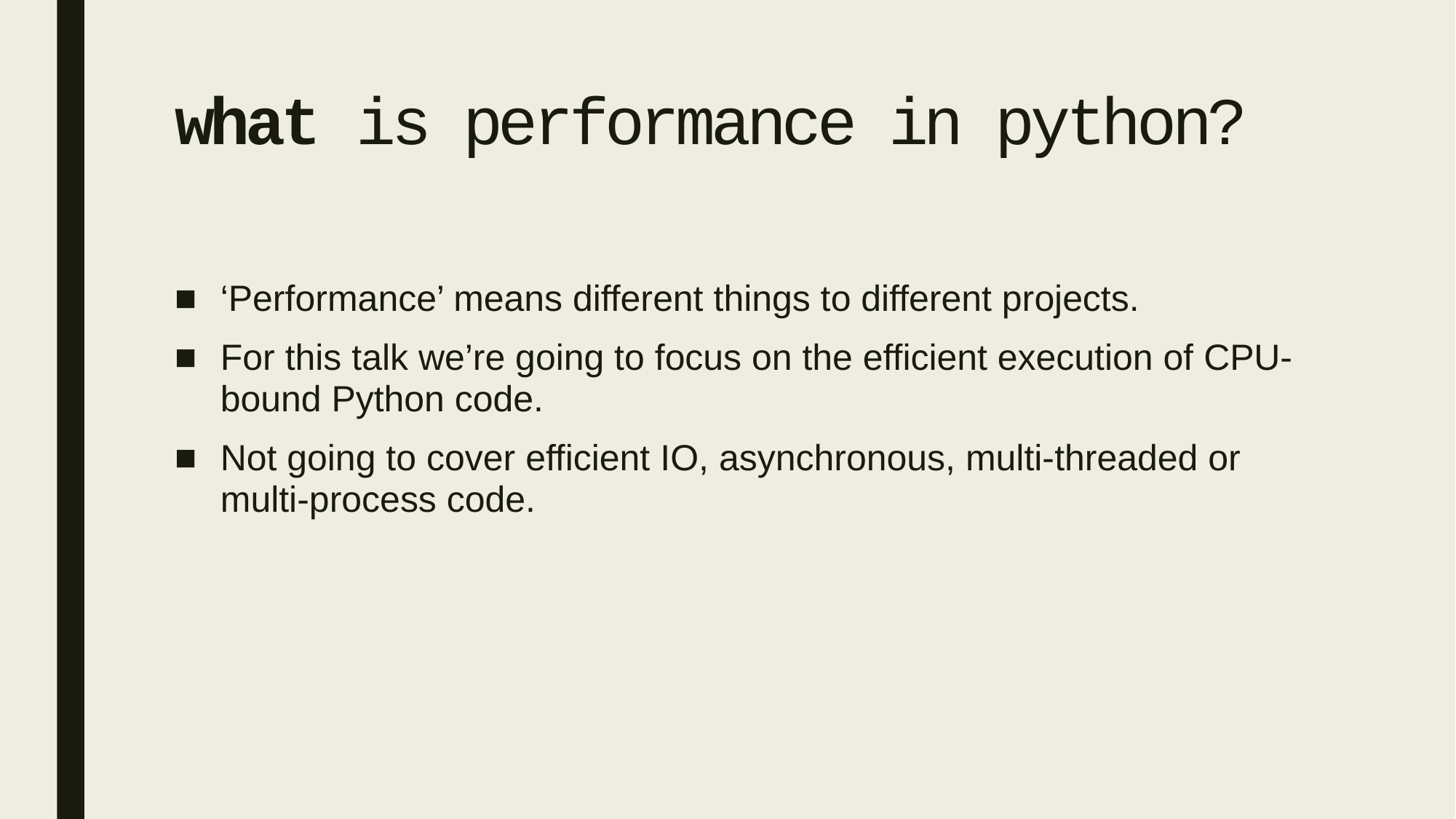

# what is performance in python?
‘Performance’ means different things to different projects.
For this talk we’re going to focus on the efficient execution of CPU-bound Python code.
Not going to cover efficient IO, asynchronous, multi-threaded or multi-process code.